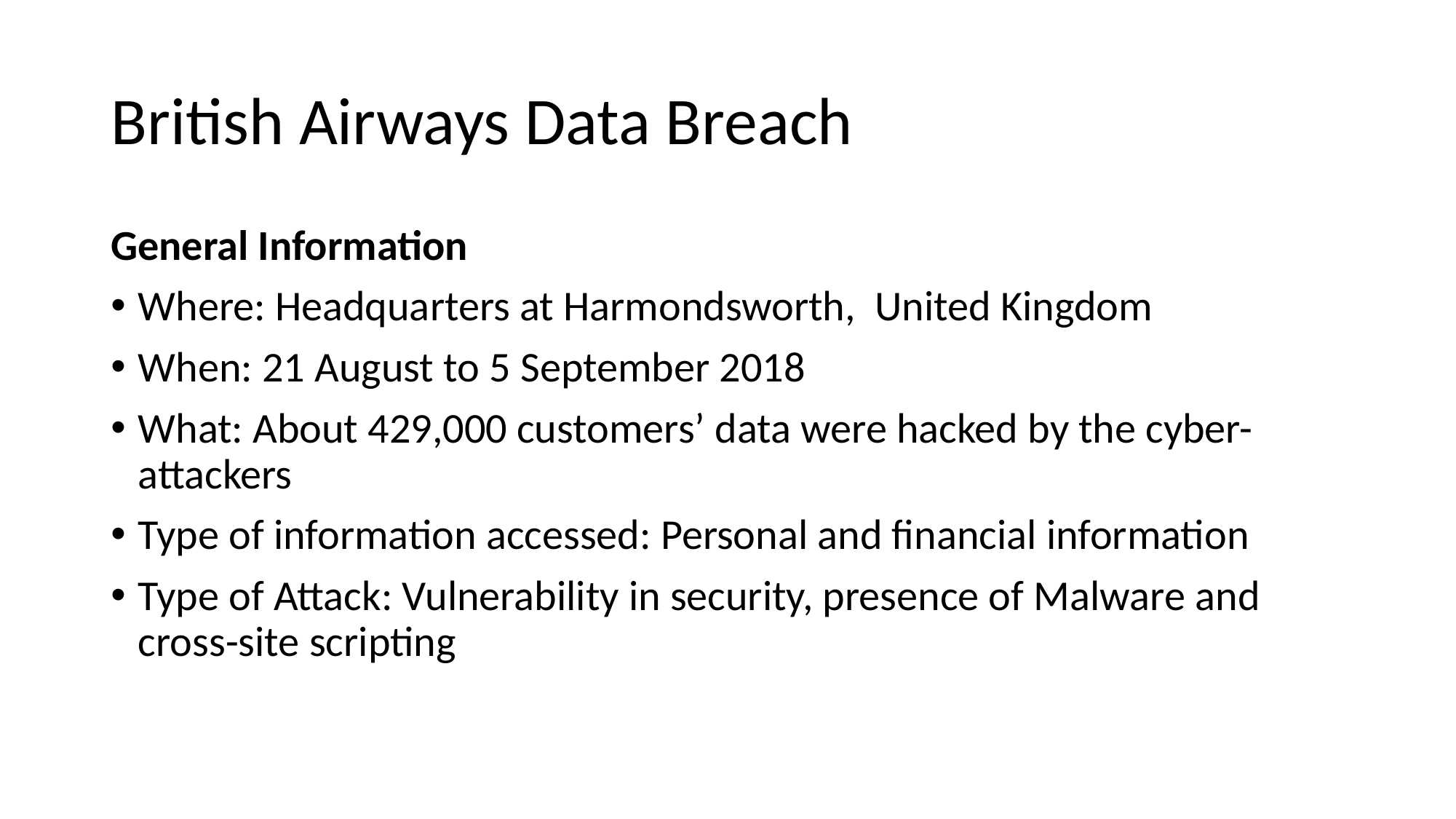

# British Airways Data Breach
General Information
Where: Headquarters at Harmondsworth,  United Kingdom
When: 21 August to 5 September 2018
What: About 429,000 customers’ data were hacked by the cyber-attackers
Type of information accessed: Personal and financial information
Type of Attack: Vulnerability in security, presence of Malware and cross-site scripting